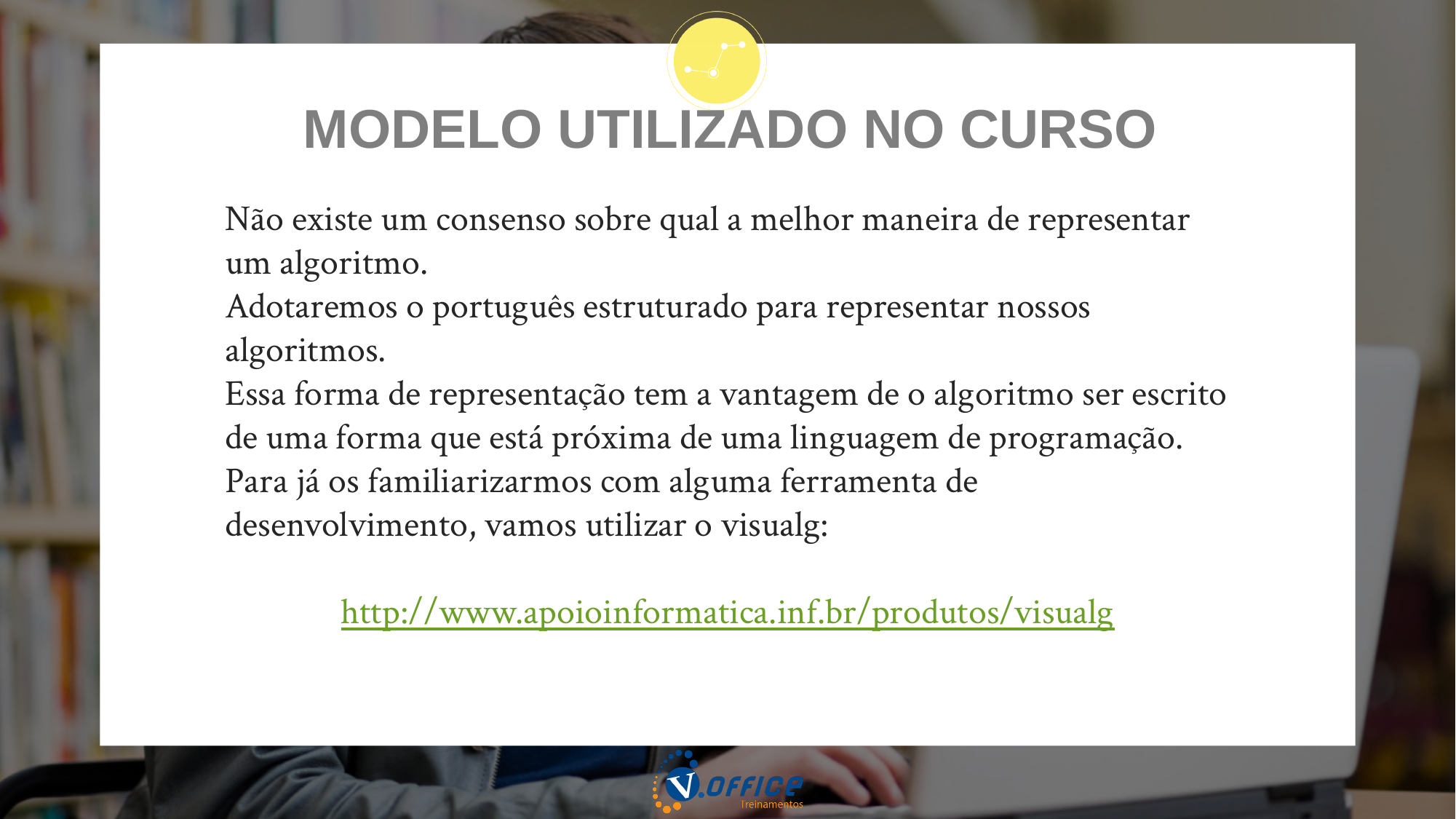

# MODELO UTILIZADO NO CURSO
Não existe um consenso sobre qual a melhor maneira de representar um algoritmo.
Adotaremos o português estruturado para representar nossos algoritmos.
Essa forma de representação tem a vantagem de o algoritmo ser escrito de uma forma que está próxima de uma linguagem de programação.
Para já os familiarizarmos com alguma ferramenta de desenvolvimento, vamos utilizar o visualg:

http://www.apoioinformatica.inf.br/produtos/visualg